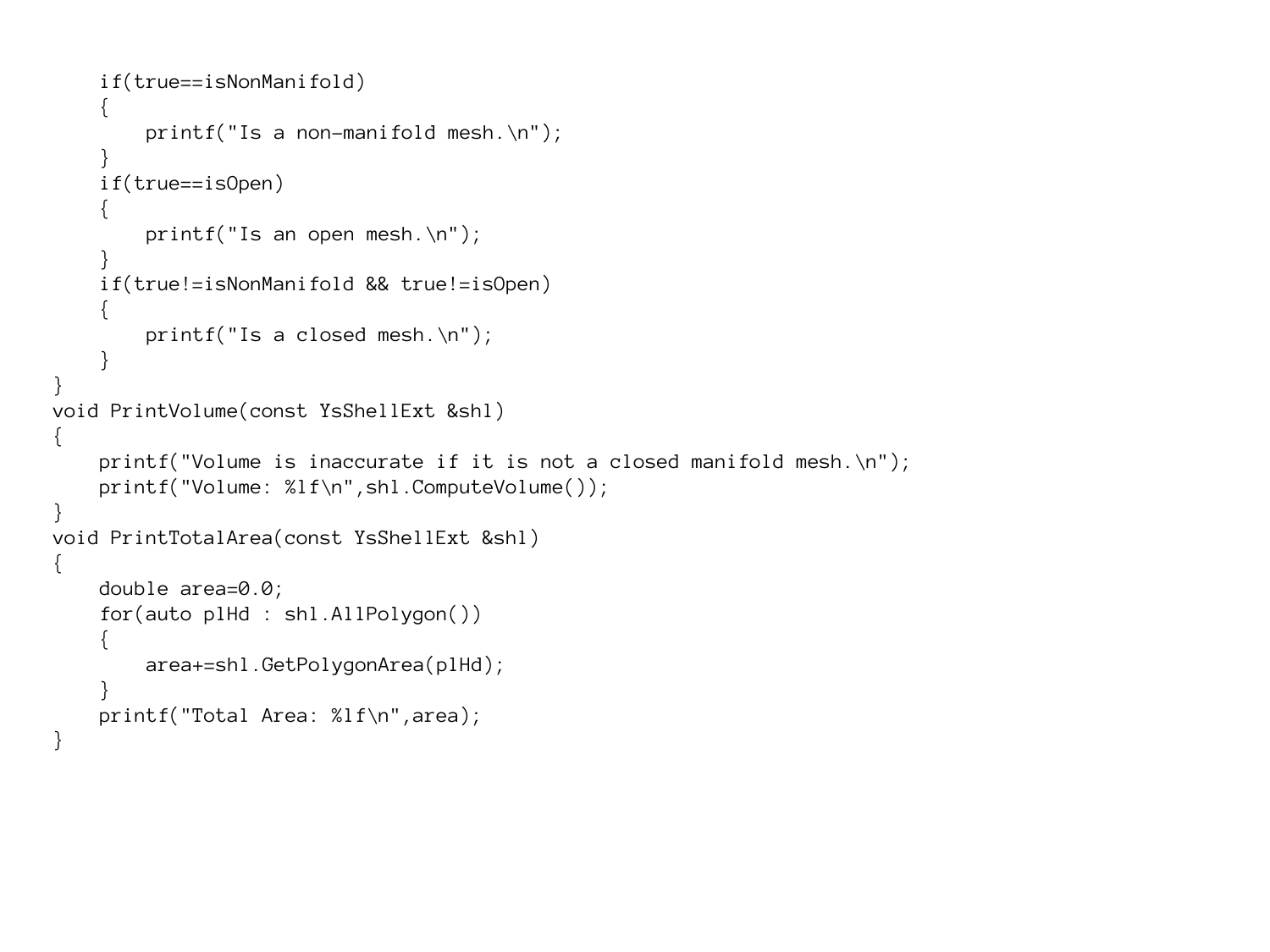

if(true==isNonManifold)
    {
        printf("Is a non-manifold mesh.\n");
    }
    if(true==isOpen)
    {
        printf("Is an open mesh.\n");
    }
    if(true!=isNonManifold && true!=isOpen)
    {
        printf("Is a closed mesh.\n");
    }
}
void PrintVolume(const YsShellExt &shl)
{
    printf("Volume is inaccurate if it is not a closed manifold mesh.\n");
    printf("Volume: %lf\n",shl.ComputeVolume());
}
void PrintTotalArea(const YsShellExt &shl)
{
    double area=0.0;
    for(auto plHd : shl.AllPolygon())
    {
        area+=shl.GetPolygonArea(plHd);
    }
    printf("Total Area: %lf\n",area);
}